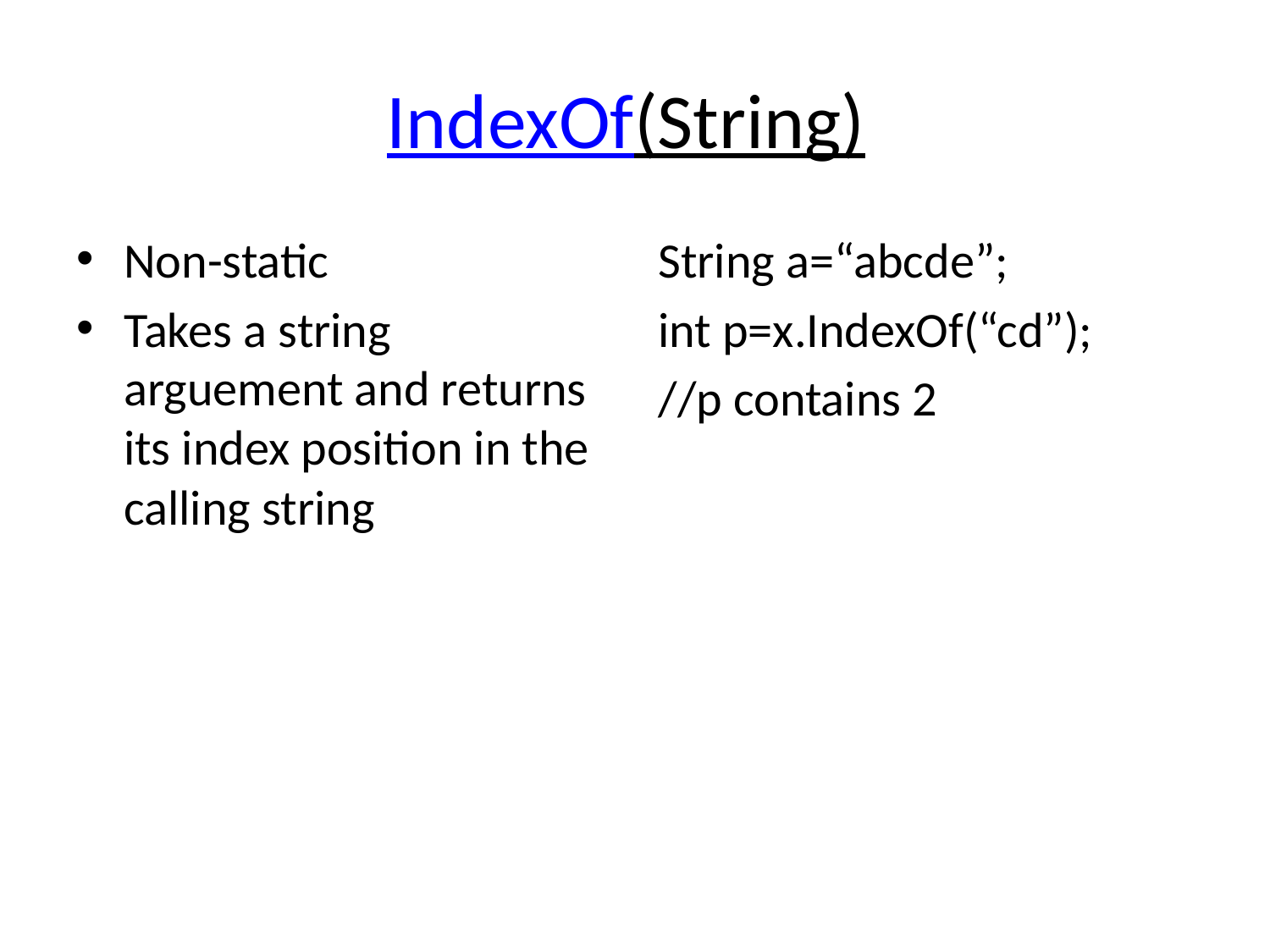

# IndexOf(String)
Non-static
Takes a string arguement and returns its index position in the calling string
String a=“abcde”;
int p=x.IndexOf(“cd”);
//p contains 2